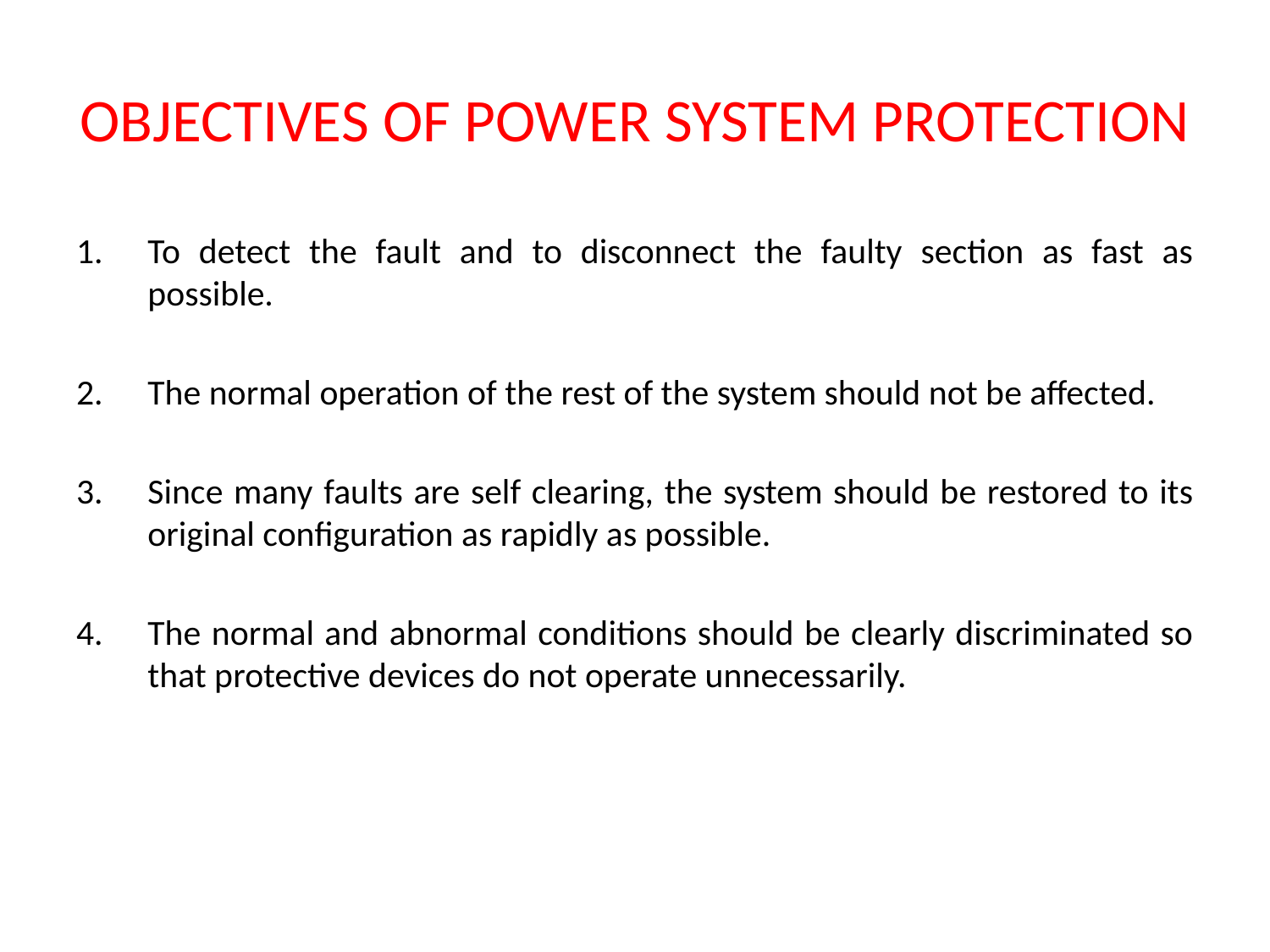

# OBJECTIVES OF POWER SYSTEM PROTECTION
To detect the fault and to disconnect the faulty section as fast as possible.

The normal operation of the rest of the system should not be affected.

Since many faults are self clearing, the system should be restored to its original configuration as rapidly as possible.

The normal and abnormal conditions should be clearly discriminated so that protective devices do not operate unnecessarily.